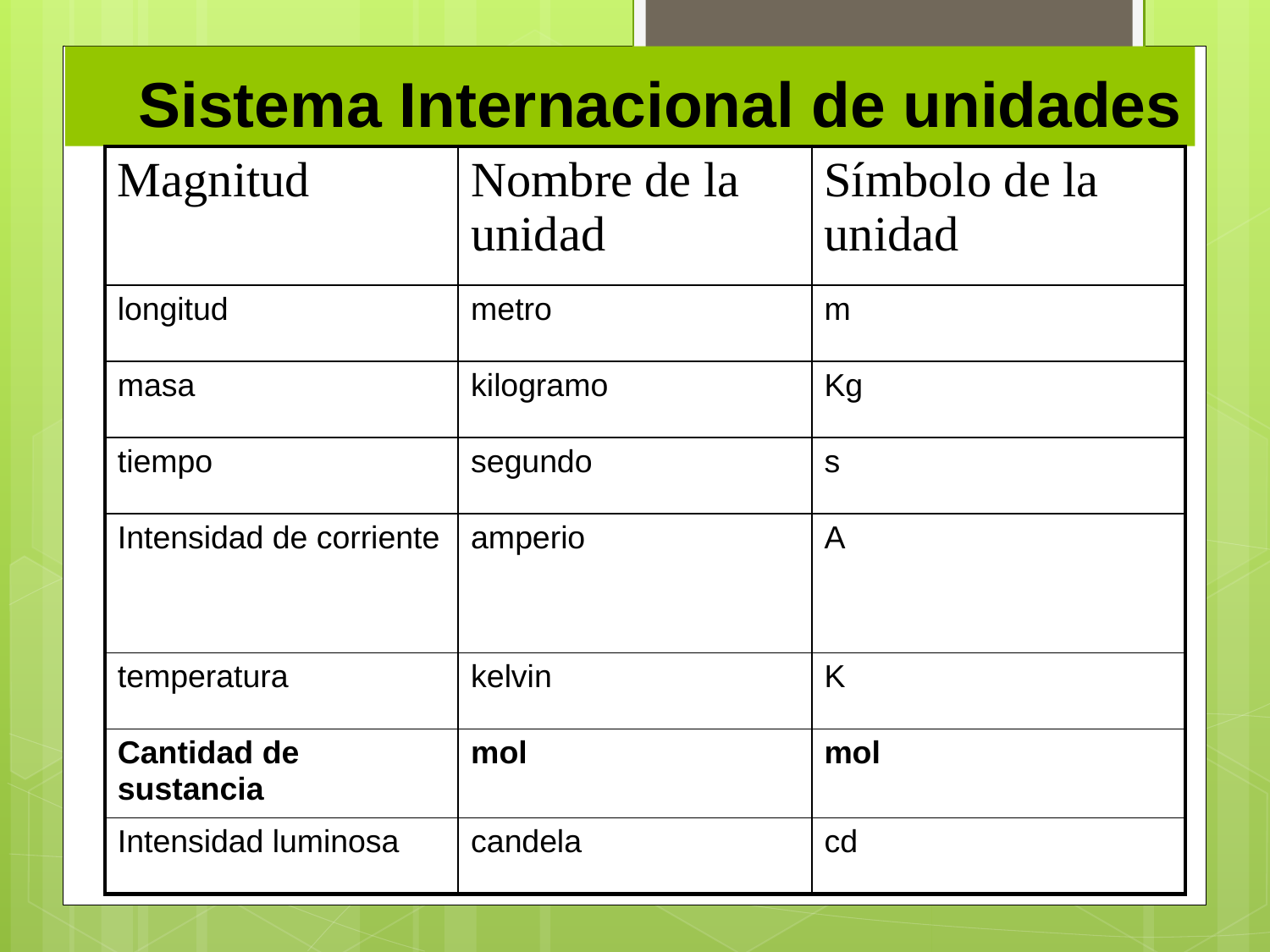

# Sistema Internacional de unidades
| Magnitud | Nombre de la unidad | Símbolo de la unidad |
| --- | --- | --- |
| longitud | metro | m |
| masa | kilogramo | Kg |
| tiempo | segundo | s |
| Intensidad de corriente | amperio | A |
| temperatura | kelvin | K |
| Cantidad de sustancia | mol | mol |
| Intensidad luminosa | candela | cd |